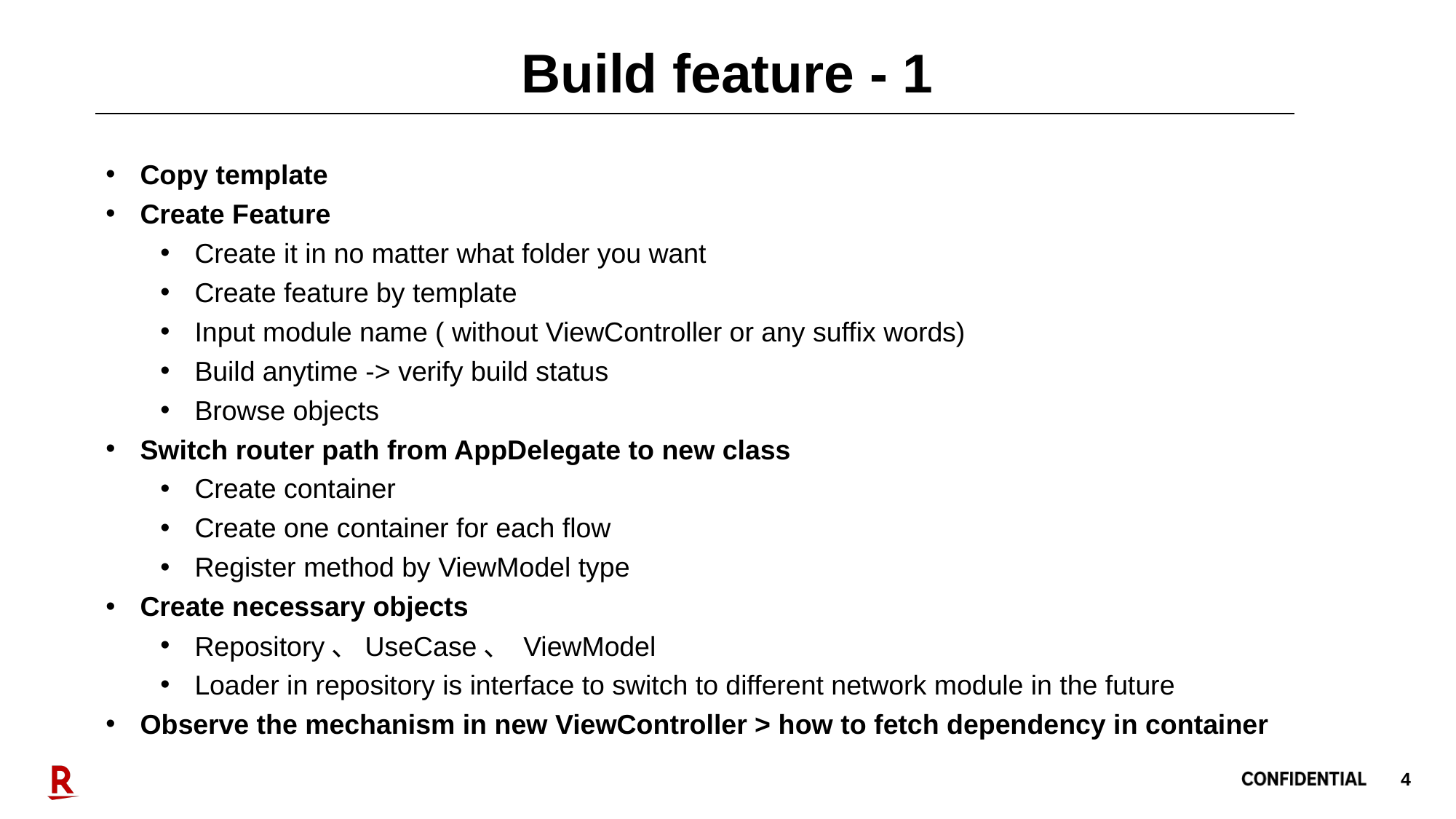

# Build feature - 1
Copy template
Create Feature
Create it in no matter what folder you want
Create feature by template
Input module name ( without ViewController or any suffix words)
Build anytime -> verify build status
Browse objects
Switch router path from AppDelegate to new class
Create container
Create one container for each flow
Register method by ViewModel type
Create necessary objects
Repository、UseCase、 ViewModel
Loader in repository is interface to switch to different network module in the future
Observe the mechanism in new ViewController > how to fetch dependency in container